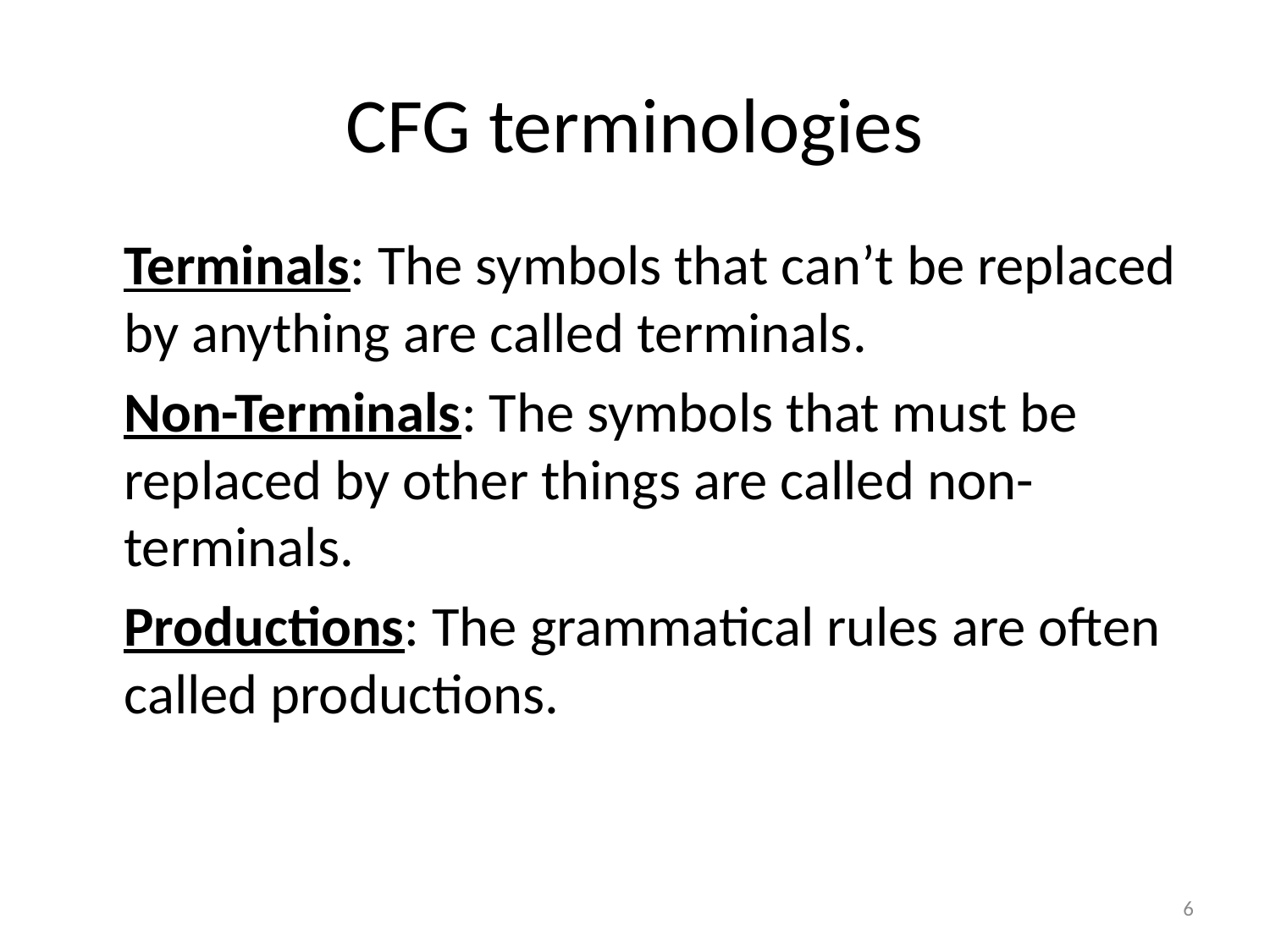

# CFG terminologies
	Terminals: The symbols that can’t be replaced by anything are called terminals.
	Non-Terminals: The symbols that must be replaced by other things are called non-terminals.
	Productions: The grammatical rules are often called productions.
6